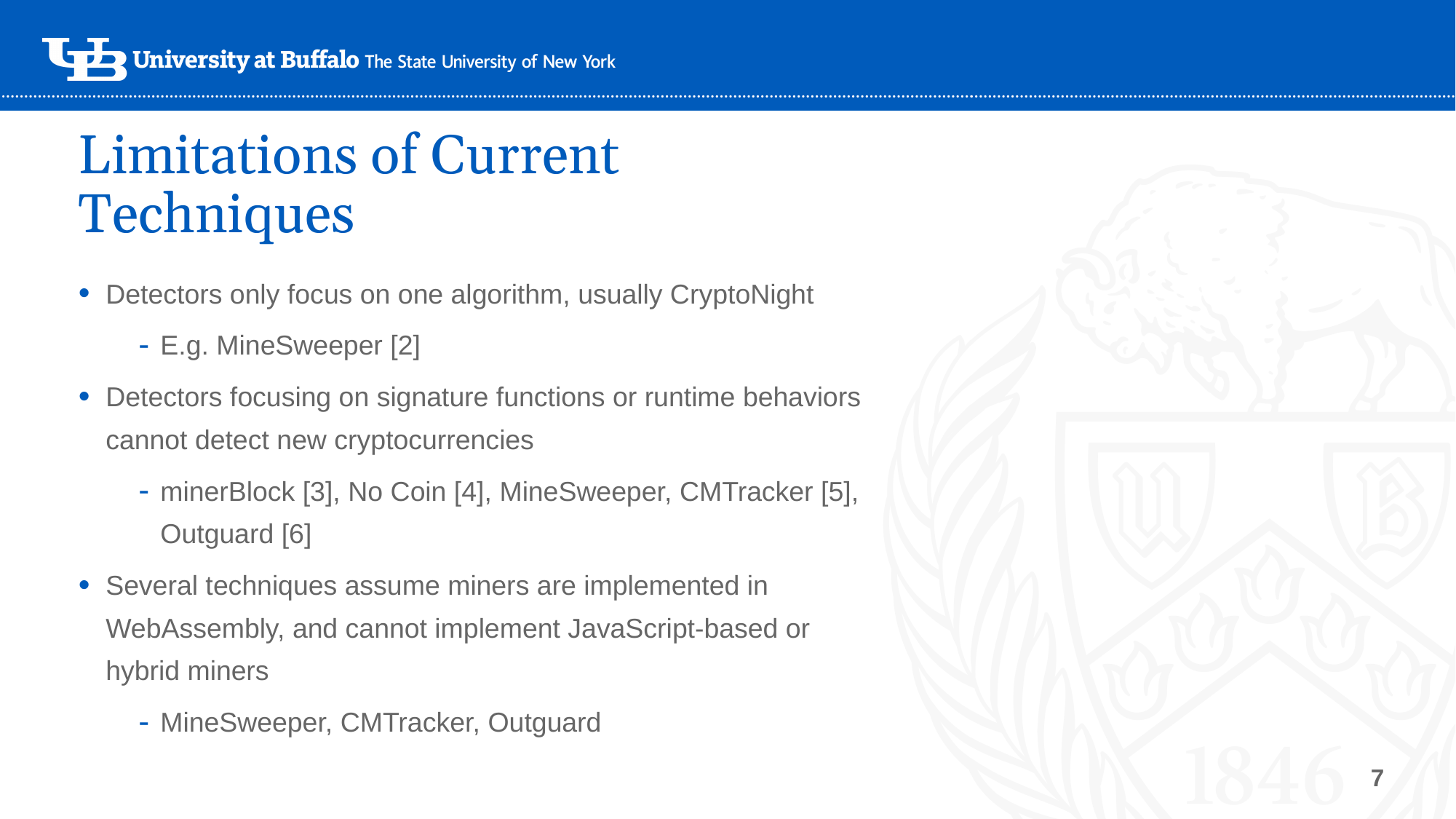

# Limitations of Current Techniques
Detectors only focus on one algorithm, usually CryptoNight
E.g. MineSweeper [2]
Detectors focusing on signature functions or runtime behaviors cannot detect new cryptocurrencies
minerBlock [3], No Coin [4], MineSweeper, CMTracker [5], Outguard [6]
Several techniques assume miners are implemented in WebAssembly, and cannot implement JavaScript-based or hybrid miners
MineSweeper, CMTracker, Outguard

7